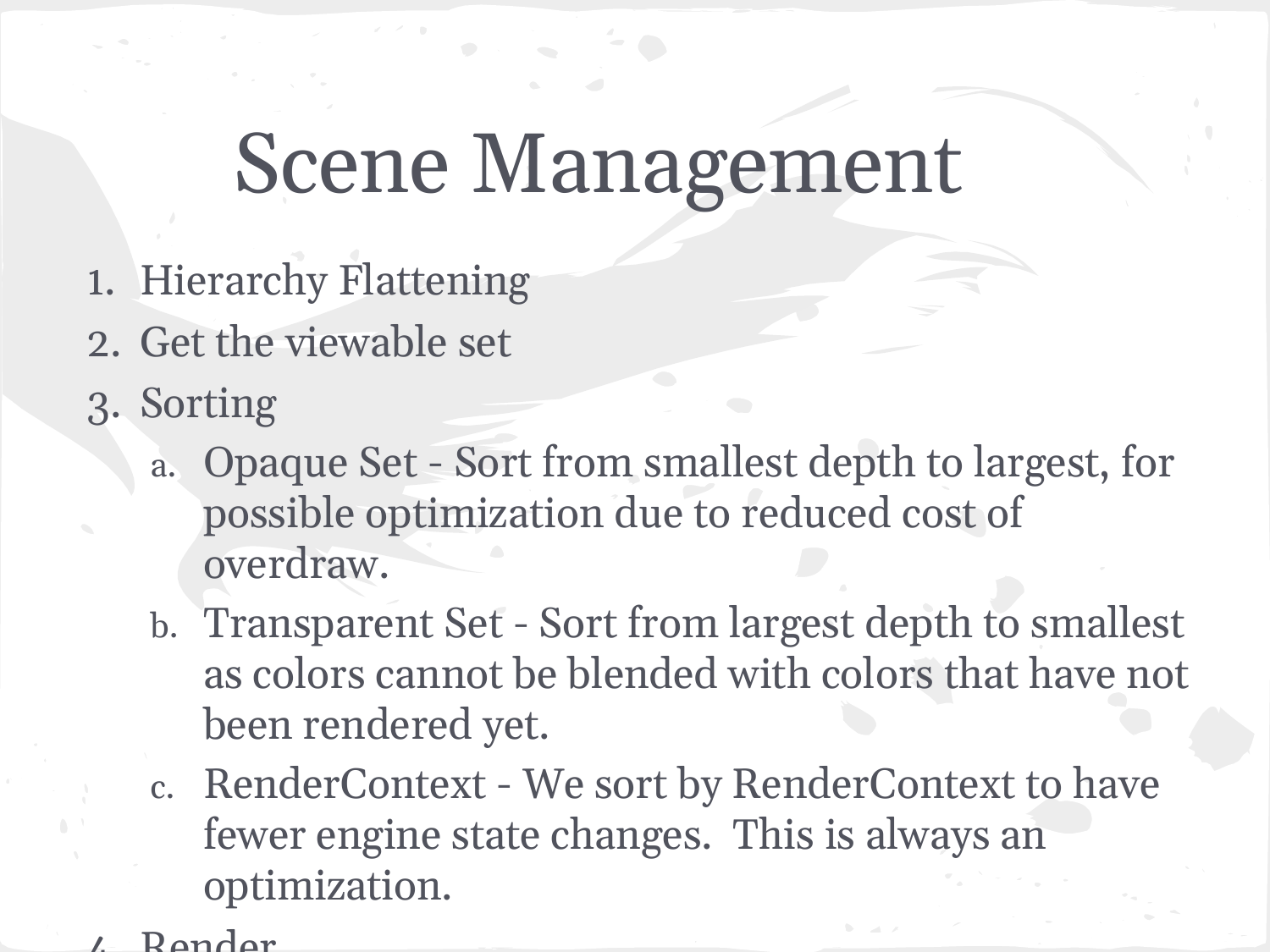

# Scene Management
Hierarchy Flattening
Get the viewable set
Sorting
Opaque Set - Sort from smallest depth to largest, for possible optimization due to reduced cost of overdraw.
Transparent Set - Sort from largest depth to smallest as colors cannot be blended with colors that have not been rendered yet.
RenderContext - We sort by RenderContext to have fewer engine state changes.  This is always an optimization.
Render